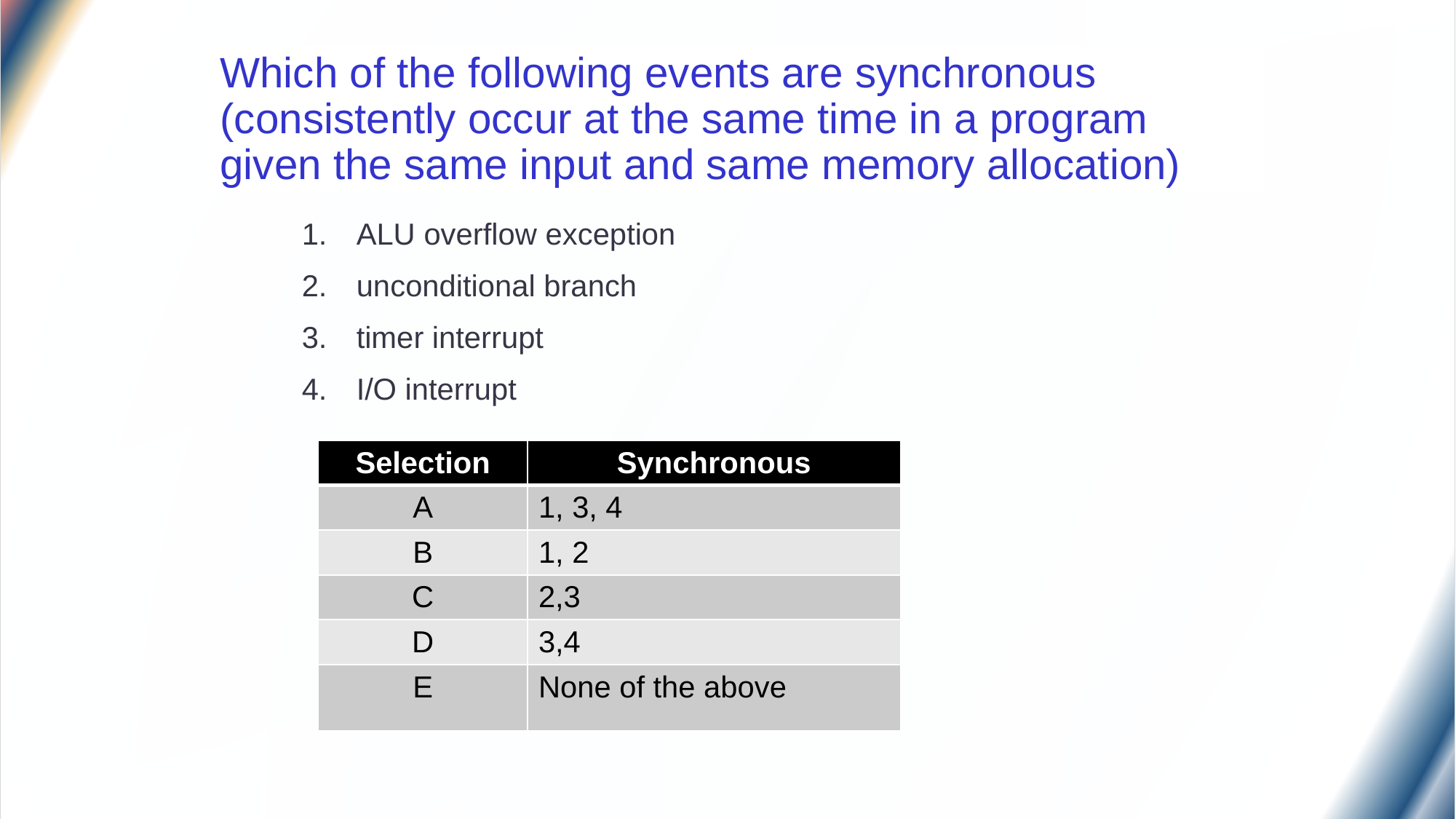

Which of the following events are synchronous (consistently occur at the same time in a program given the same input and same memory allocation)

ALU overflow exception
unconditional branch
timer interrupt
I/O interrupt
| Selection | Synchronous |
| --- | --- |
| A | 1, 3, 4 |
| B | 1, 2 |
| C | 2,3 |
| D | 3,4 |
| E | None of the above |